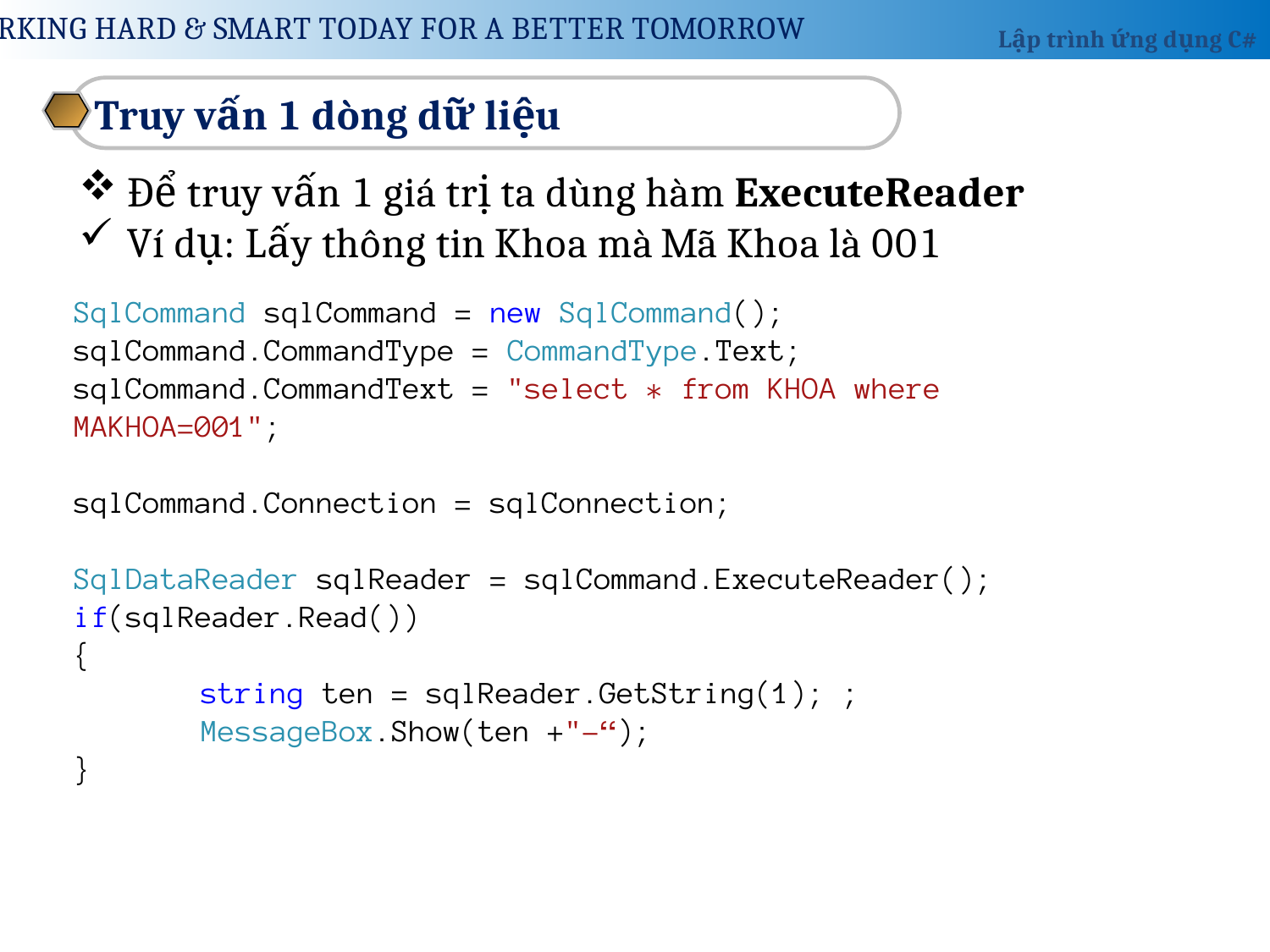

Truy vấn 1 dòng dữ liệu

Để truy vấn 1 giá trị ta dùng hàm ExecuteReader
Ví dụ: Lấy thông tin Khoa mà Mã Khoa là 001
SqlCommand sqlCommand = new SqlCommand();
sqlCommand.CommandType = CommandType.Text;
sqlCommand.CommandText = "select * from KHOA where MAKHOA=001";

sqlCommand.Connection = sqlConnection;

SqlDataReader sqlReader = sqlCommand.ExecuteReader();
if(sqlReader.Read())
{
	string ten = sqlReader.GetString(1); ;
	MessageBox.Show(ten +"-“);
}